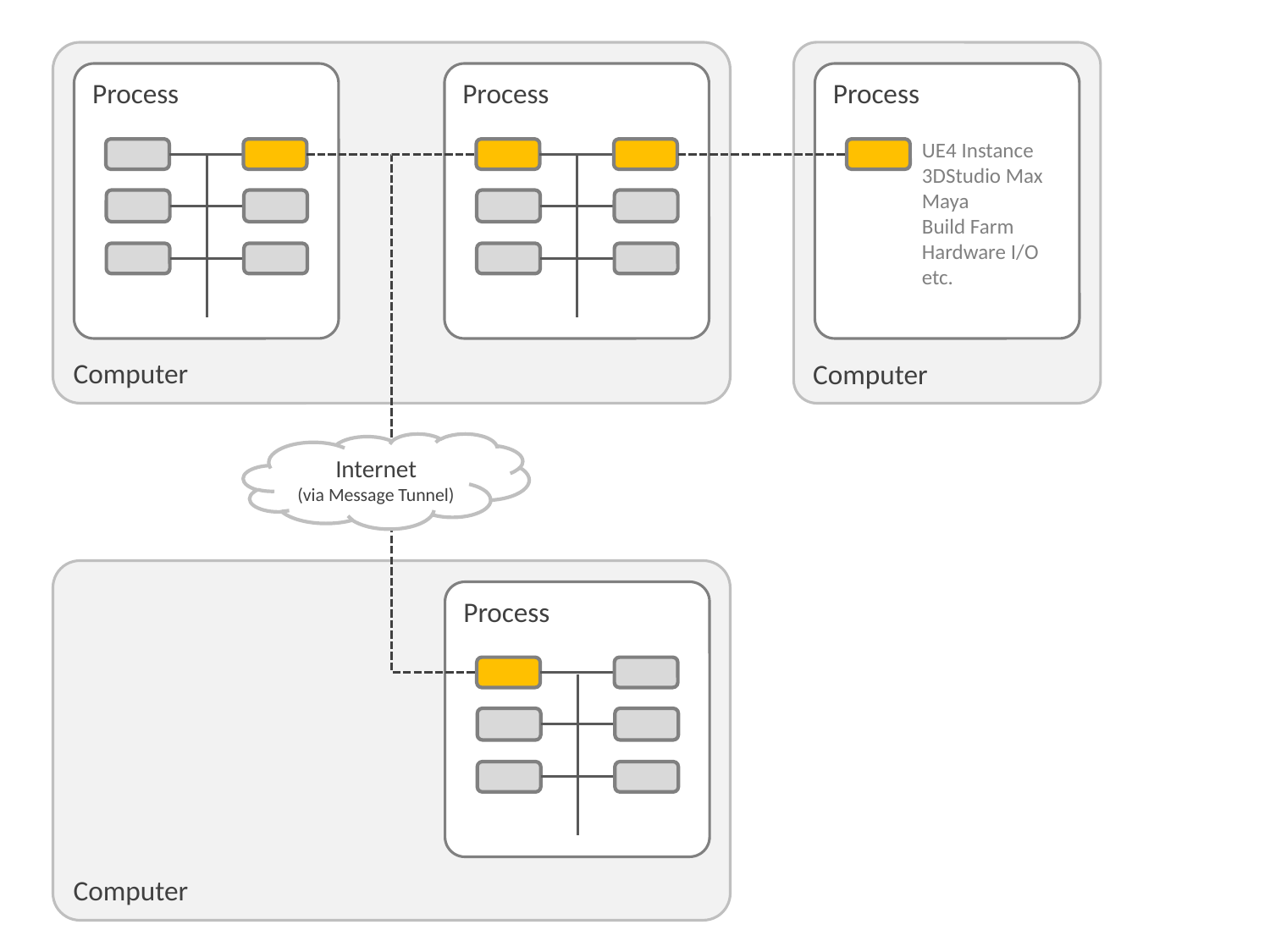

Computer
Computer
Process
Process
Process
UE4 Instance
3DStudio Max
Maya
Build Farm
Hardware I/O
etc.

Internet
(via Message Tunnel)
Computer
Process